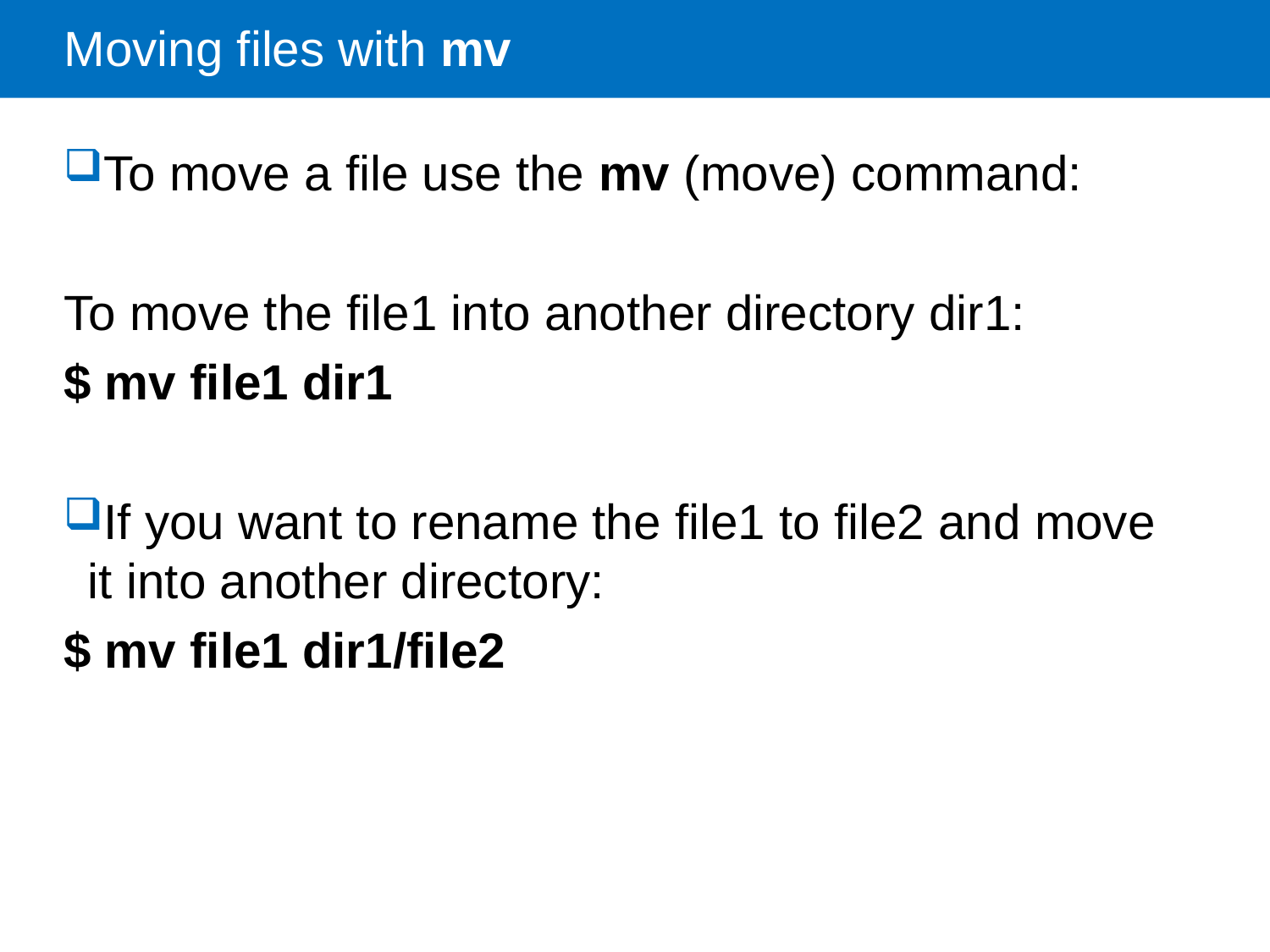

# Moving files with mv
To move a file use the mv (move) command:

To move the file1 into another directory dir1:
$ mv file1 dir1

If you want to rename the file1 to file2 and move it into another directory:
$ mv file1 dir1/file2